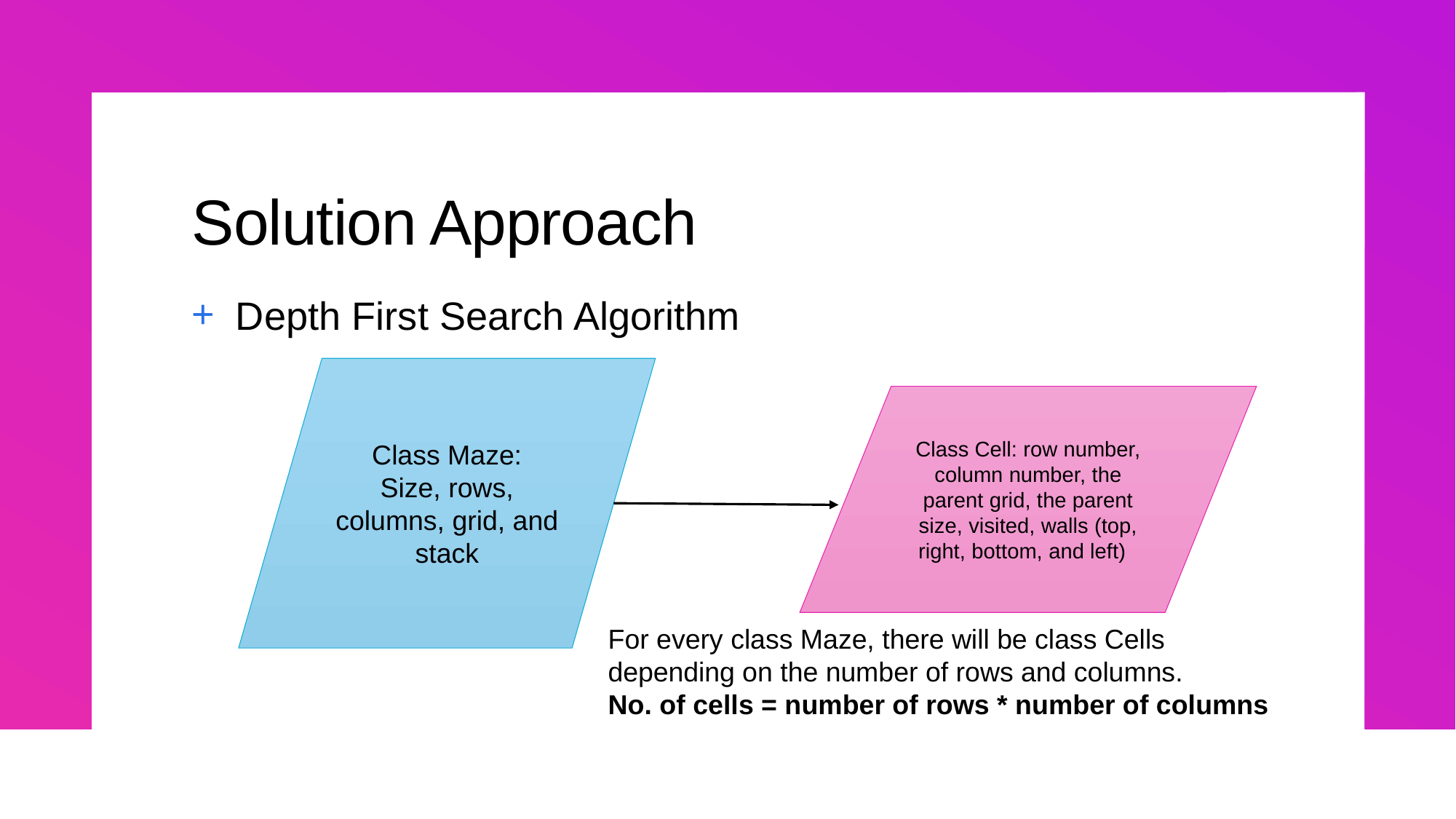

# Solution Approach
Depth First Search Algorithm
Class Maze:
Size, rows, columns, grid, and stack
Class Cell: row number, column number, the parent grid, the parent size, visited, walls (top, right, bottom, and left)
For every class Maze, there will be class Cells depending on the number of rows and columns.
No. of cells = number of rows * number of columns